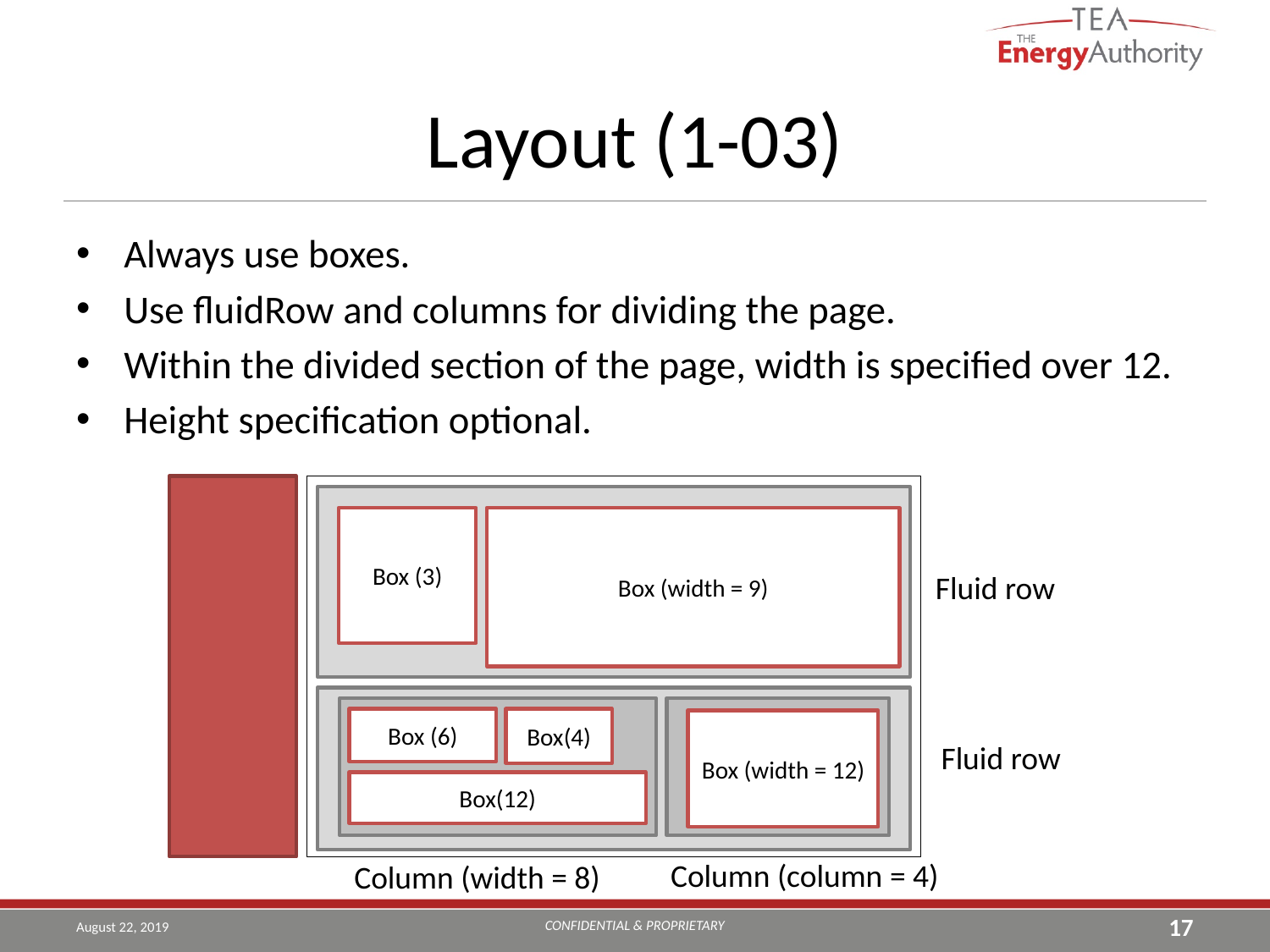

# Layout (1-03)
Always use boxes.
Use fluidRow and columns for dividing the page.
Within the divided section of the page, width is specified over 12.
Height specification optional.

Box (3)
Box (width = 9)
Fluid row

Box (6)
Box(4)
Box (width = 12)
Fluid row
Box(12)
Column (column = 4)
Column (width = 8)
CONFIDENTIAL & PROPRIETARY
August 22, 2019
17